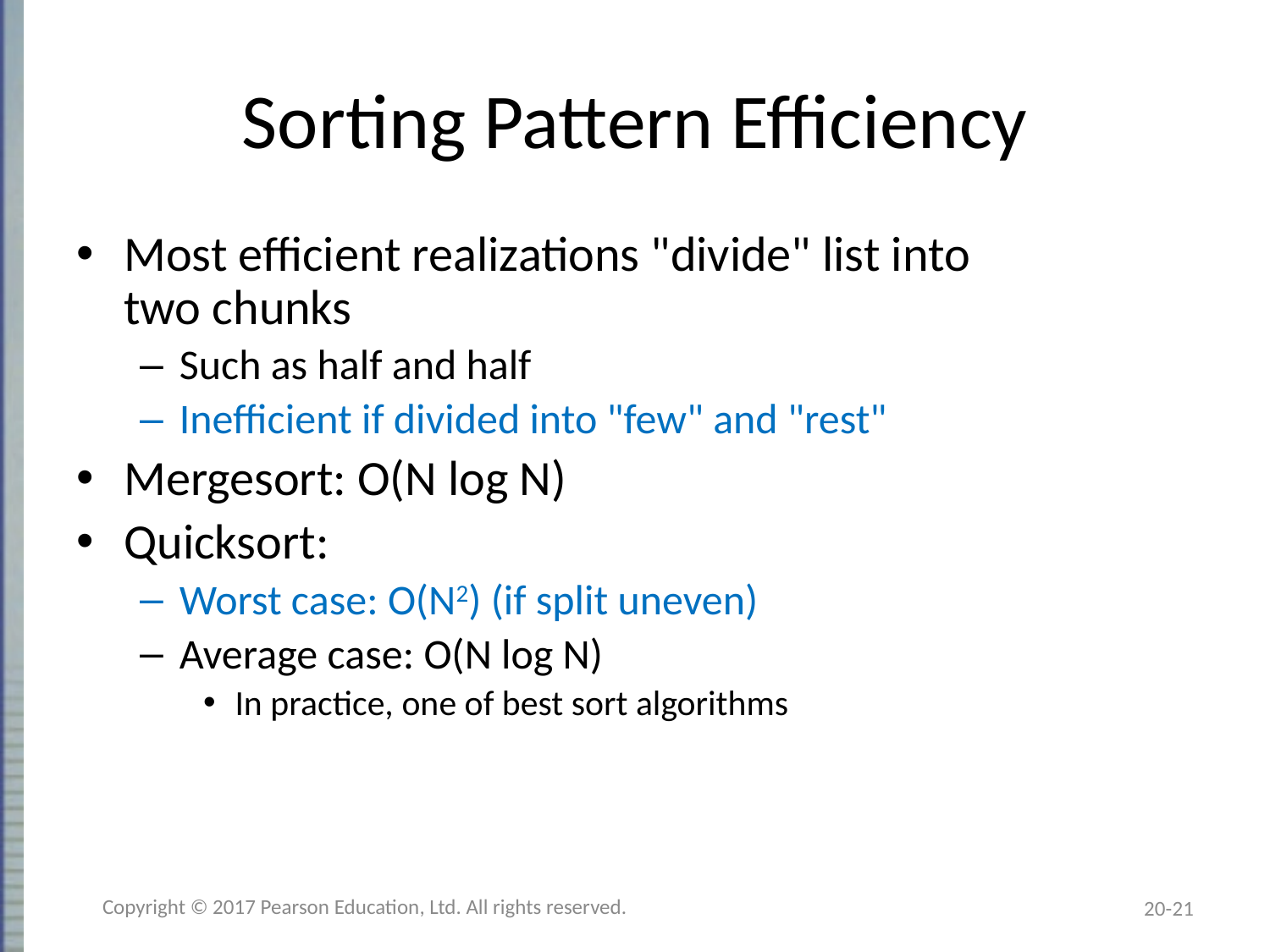

# Sorting Pattern Efficiency
Most efficient realizations "divide" list into
two chunks
Such as half and half
Inefficient if divided into "few" and "rest"
Mergesort: O(N log N)
Quicksort:
Worst case: O(N2) (if split uneven)
Average case: O(N log N)
In practice, one of best sort algorithms
Copyright © 2017 Pearson Education, Ltd. All rights reserved.
20-21